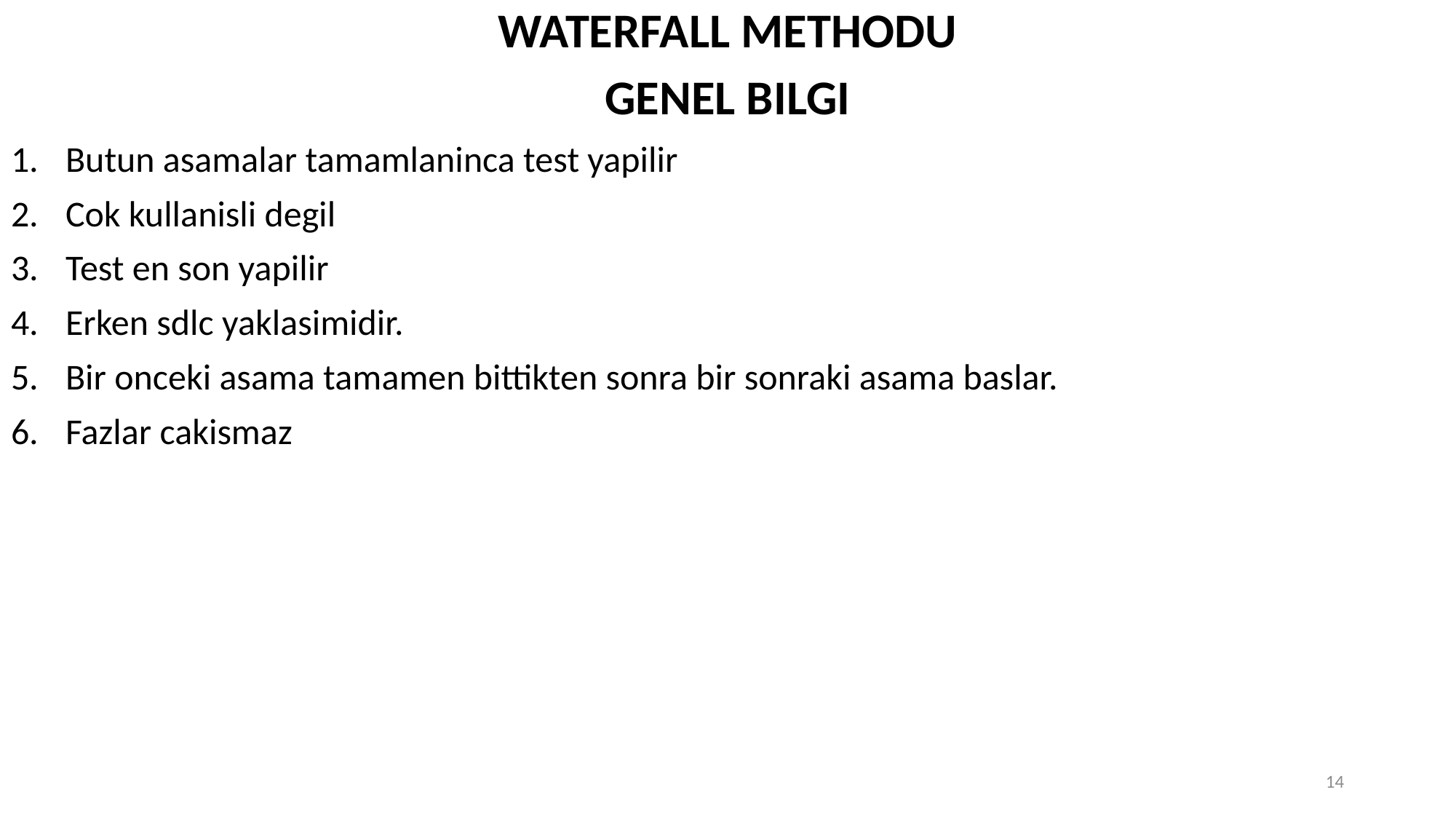

WATERFALL METHODU
GENEL BILGI
Butun asamalar tamamlaninca test yapilir
Cok kullanisli degil
Test en son yapilir
Erken sdlc yaklasimidir.
Bir onceki asama tamamen bittikten sonra bir sonraki asama baslar.
Fazlar cakismaz

14